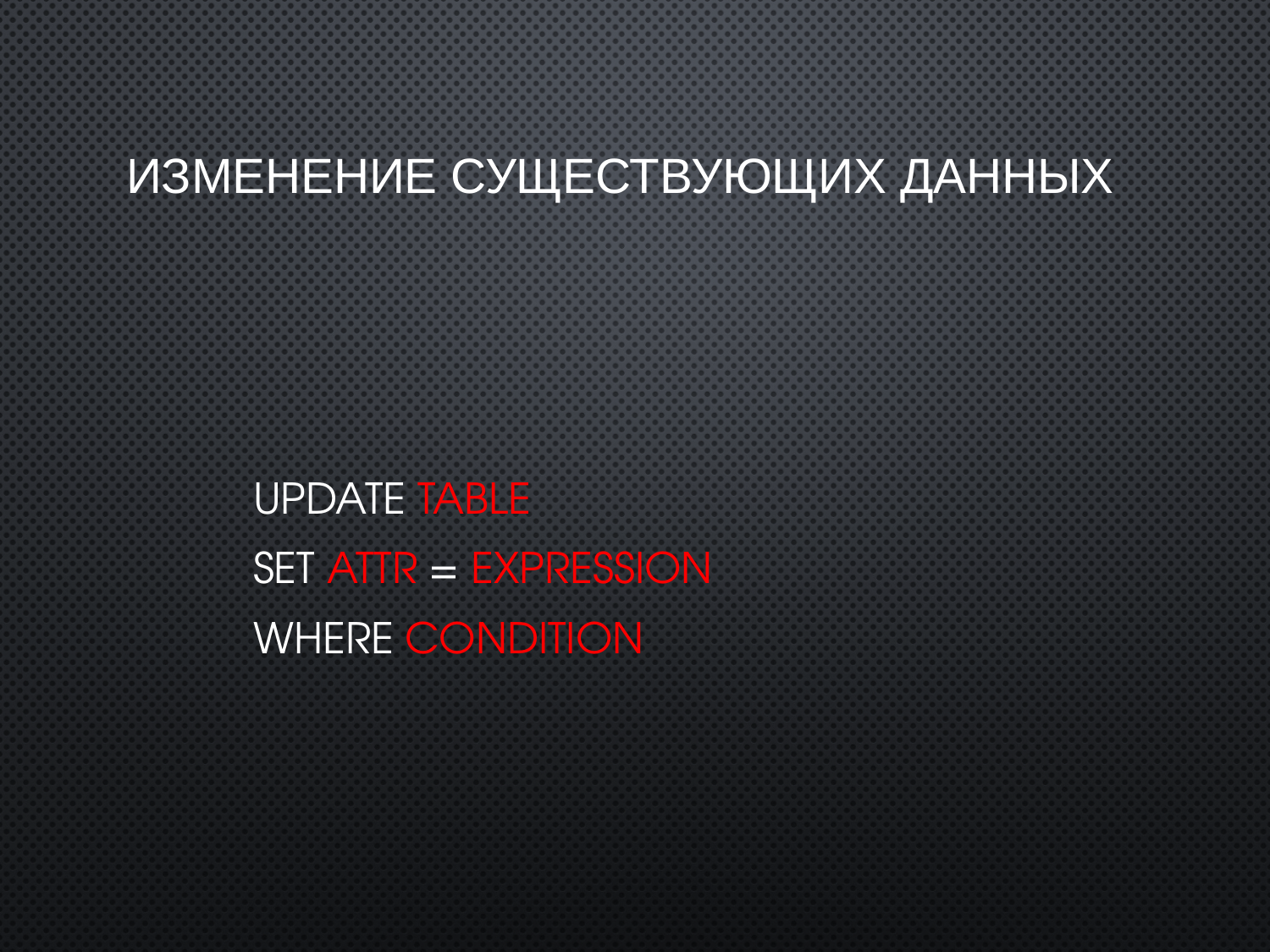

# ИЗМЕНЕНИЕ СУЩЕСТВУЮЩИХ ДАННЫХ
	UPDATE TABLE
	SET ATTR = EXPRESSION
	WHERE CONDITION